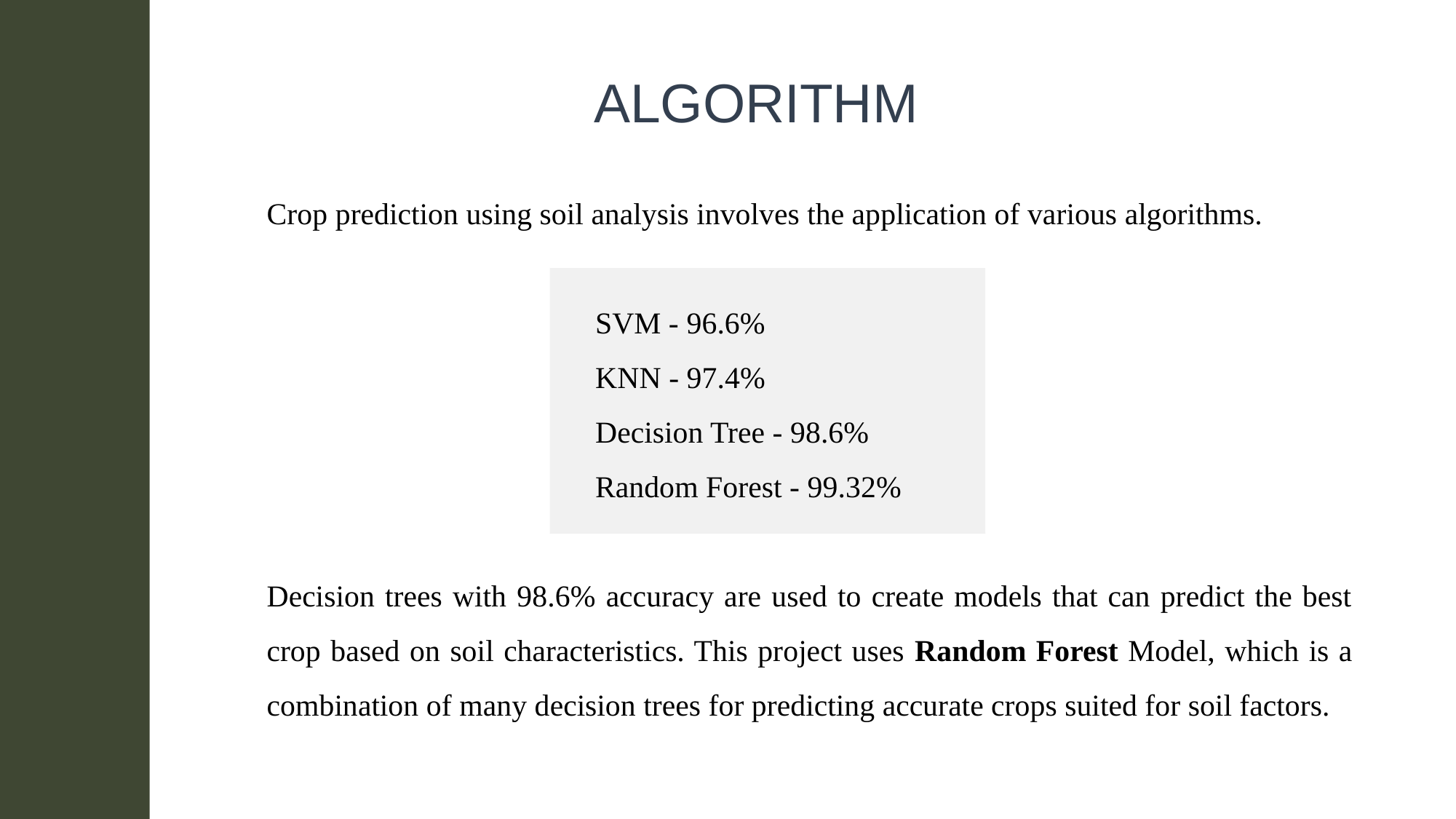

ALGORITHM
Crop prediction using soil analysis involves the application of various algorithms.

                                           SVM - 96.6%
                                           KNN - 97.4%
                                           Decision Tree - 98.6%
                                           Random Forest - 99.32%

Decision trees with 98.6% accuracy are used to create models that can predict the best crop based on soil characteristics. This project uses Random Forest Model, which is a combination of many decision trees for predicting accurate crops suited for soil factors.